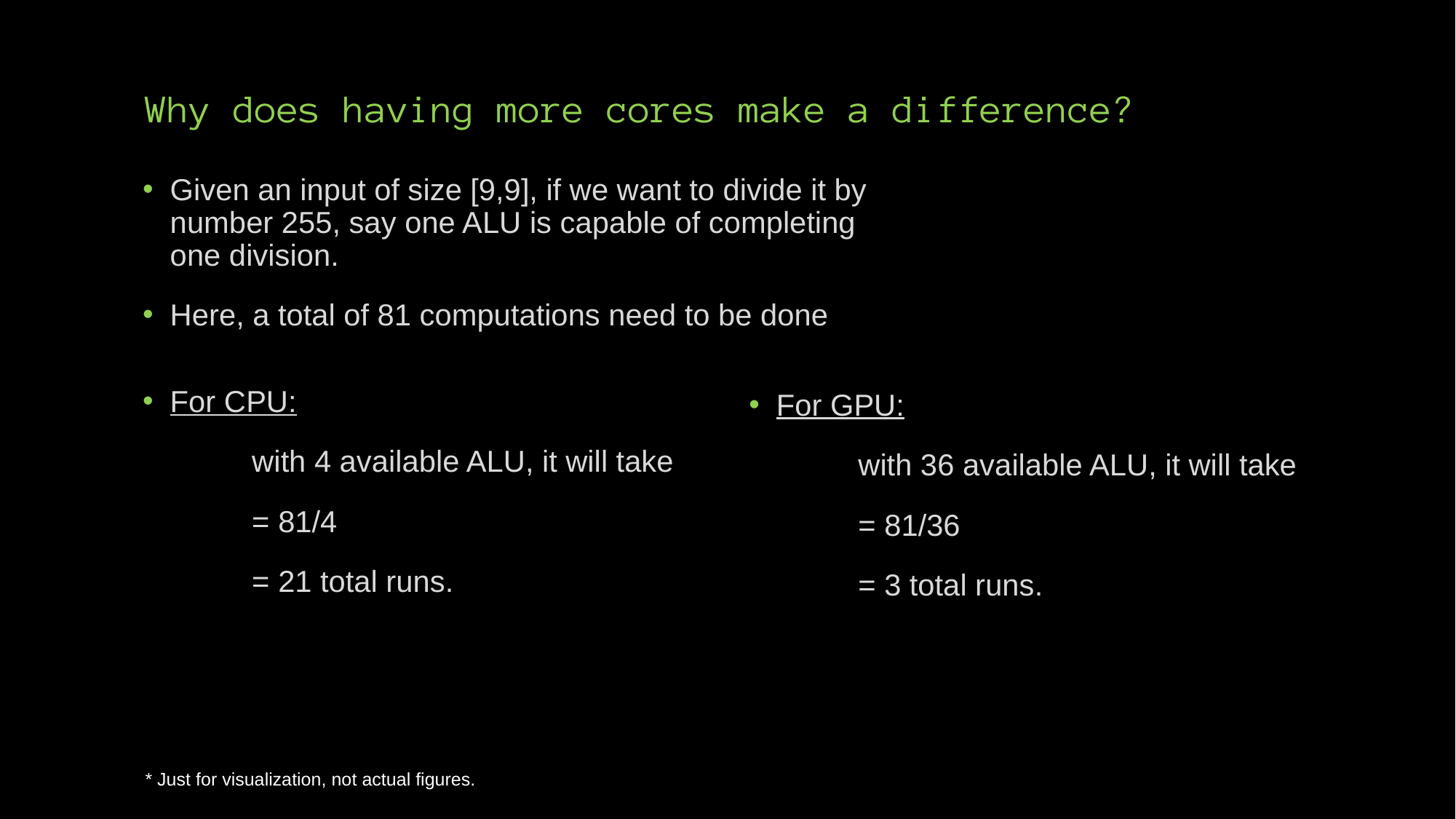

# Why does having more cores make a difference?
Given an input of size [9,9], if we want to divide it by number 255, say one ALU is capable of completing one division.
Here, a total of 81 computations need to be done
For CPU:
	with 4 available ALU, it will take
	= 81/4
	= 21 total runs.

For GPU:
	with 36 available ALU, it will take
	= 81/36
	= 3 total runs.

* Just for visualization, not actual figures.